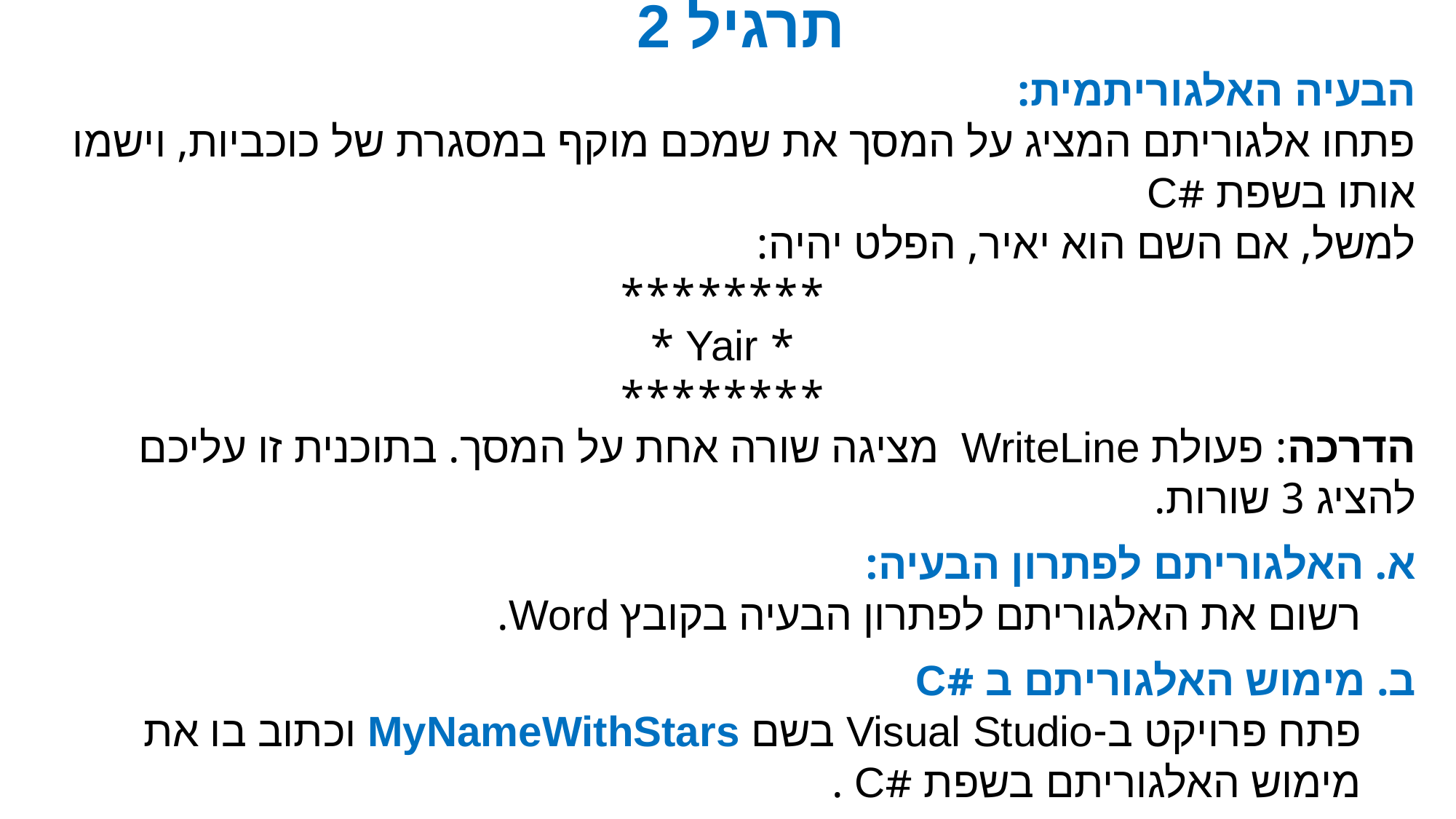

# תרגיל 2
הבעיה האלגוריתמית:
פתחו אלגוריתם המציג על המסך את שמכם מוקף במסגרת של כוכביות, וישמו אותו בשפת #C
למשל, אם השם הוא יאיר, הפלט יהיה:
********
* Yair *
********
הדרכה: פעולת WriteLine  מציגה שורה אחת על המסך. בתוכנית זו עליכם להציג 3 שורות.

א. האלגוריתם לפתרון הבעיה:
רשום את האלגוריתם לפתרון הבעיה בקובץ Word.

ב. מימוש האלגוריתם ב #C
פתח פרויקט ב-Visual Studio בשם MyNameWithStars וכתוב בו את מימוש האלגוריתם בשפת #C .